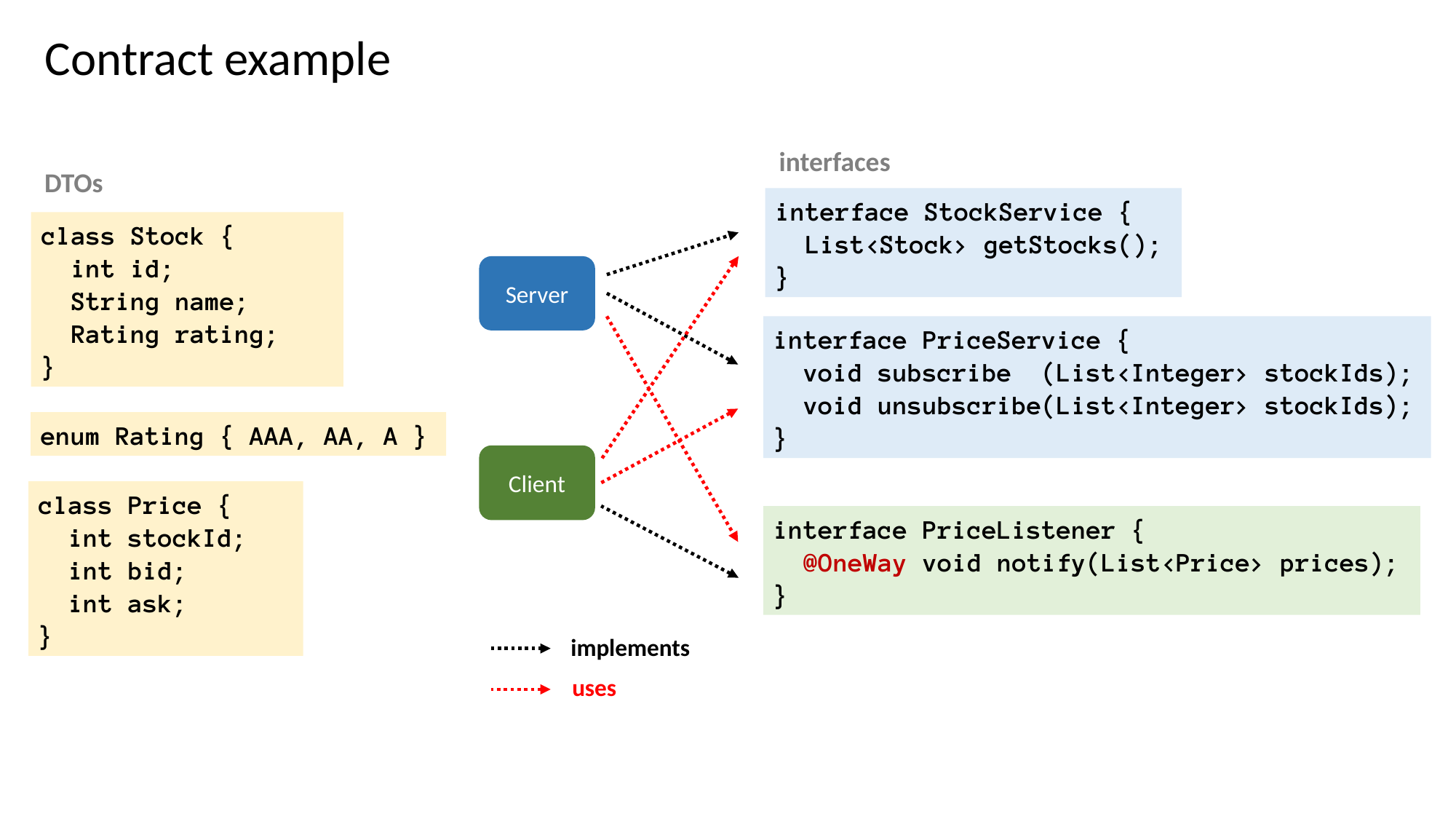

# Contract example
interfaces
interface StockService {
  List<Stock> getStocks();
}
interface PriceService {
  void subscribe  (List<Integer> stockIds);
  void unsubscribe(List<Integer> stockIds);
}
interface PriceListener {
  @OneWay void notify(List<Price> prices);
}
DTOs
class Stock {
  int id;
  String name;
  Rating rating;
}
enum Rating { AAA, AA, A }
class Price {
  int stockId;
  int bid;
  int ask;
}
Server
Client
implements
uses